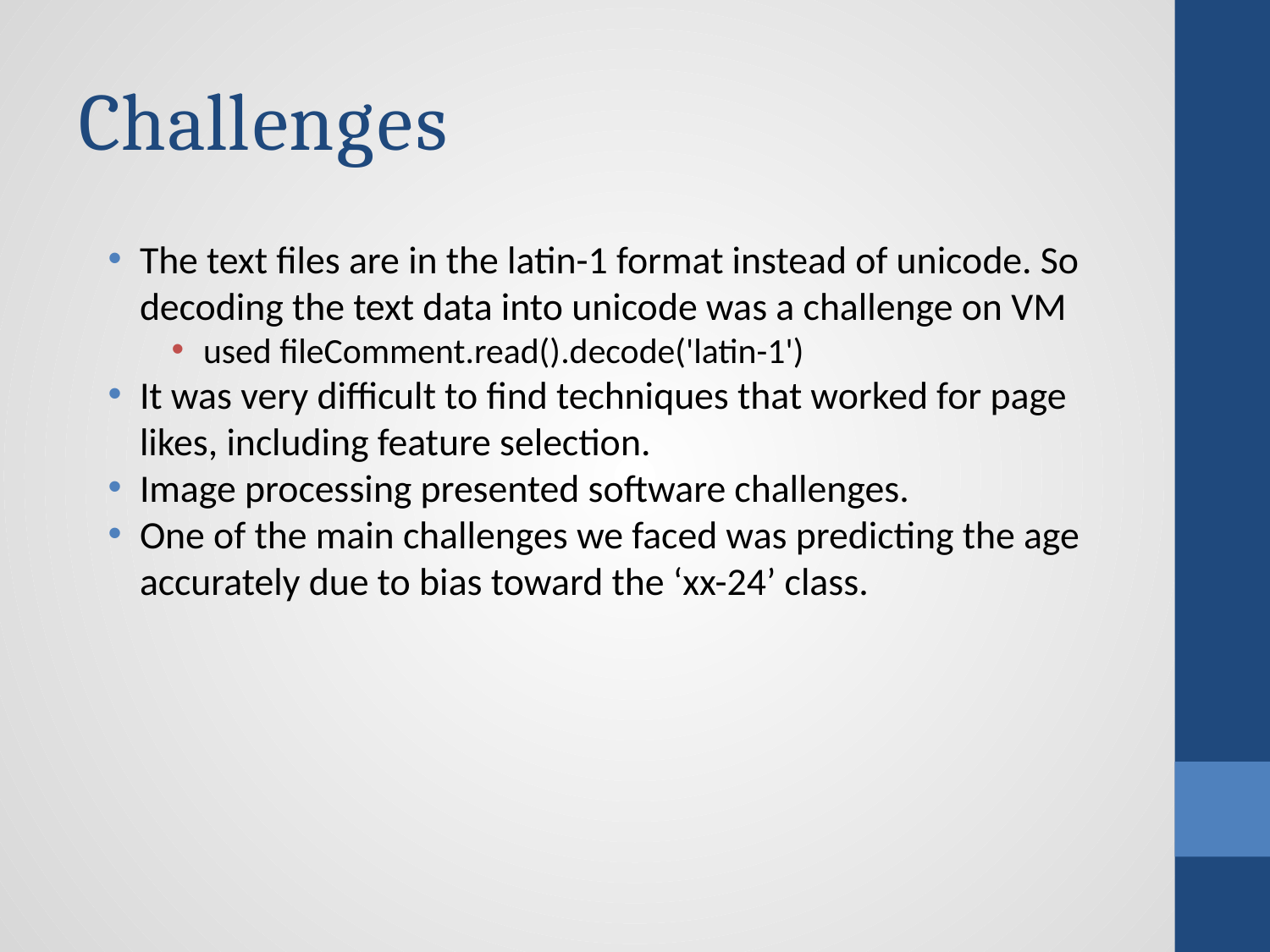

# Challenges
The text files are in the latin-1 format instead of unicode. So decoding the text data into unicode was a challenge on VM
used fileComment.read().decode('latin-1')
It was very difficult to find techniques that worked for page likes, including feature selection.
Image processing presented software challenges.
One of the main challenges we faced was predicting the age accurately due to bias toward the ‘xx-24’ class.